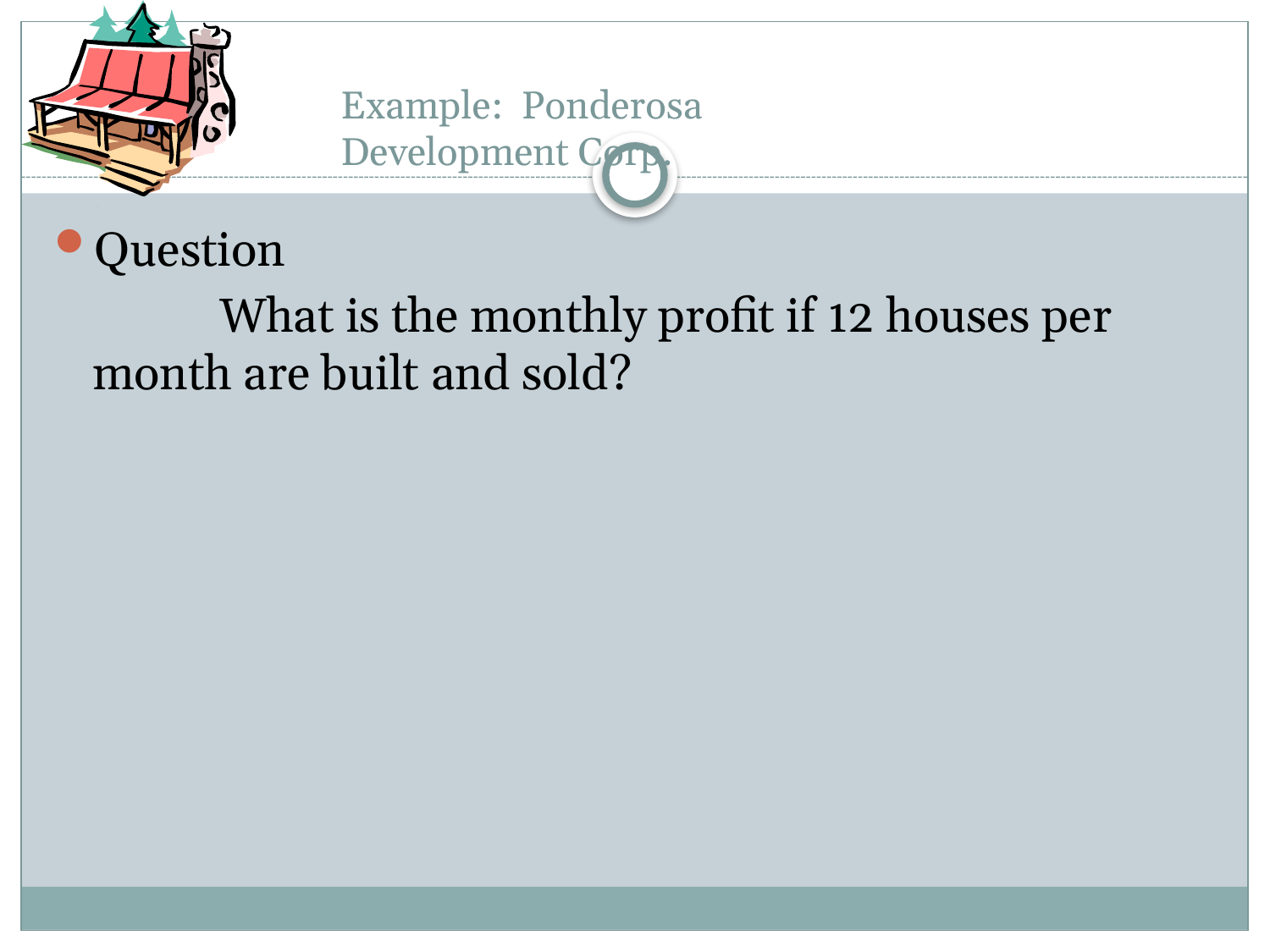

# Example:  Ponderosa Development Corp.
Question
		What is the monthly profit if 12 houses per month are built and sold?